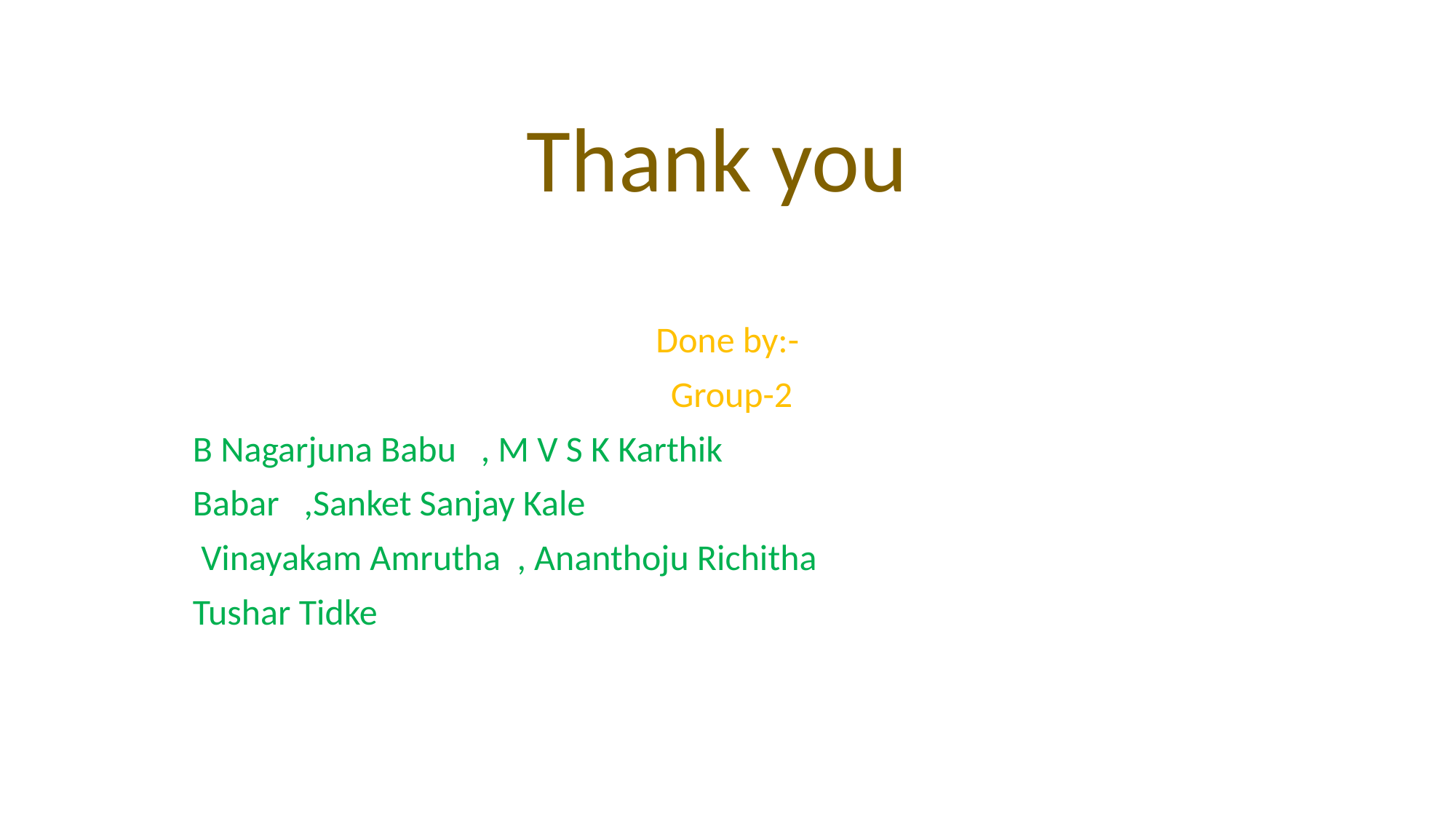

# Thank you
Done by:-
 Group-2
B Nagarjuna Babu   , M V S K Karthik
Babar   ,Sanket Sanjay Kale
 Vinayakam Amrutha  , Ananthoju Richitha
Tushar Tidke